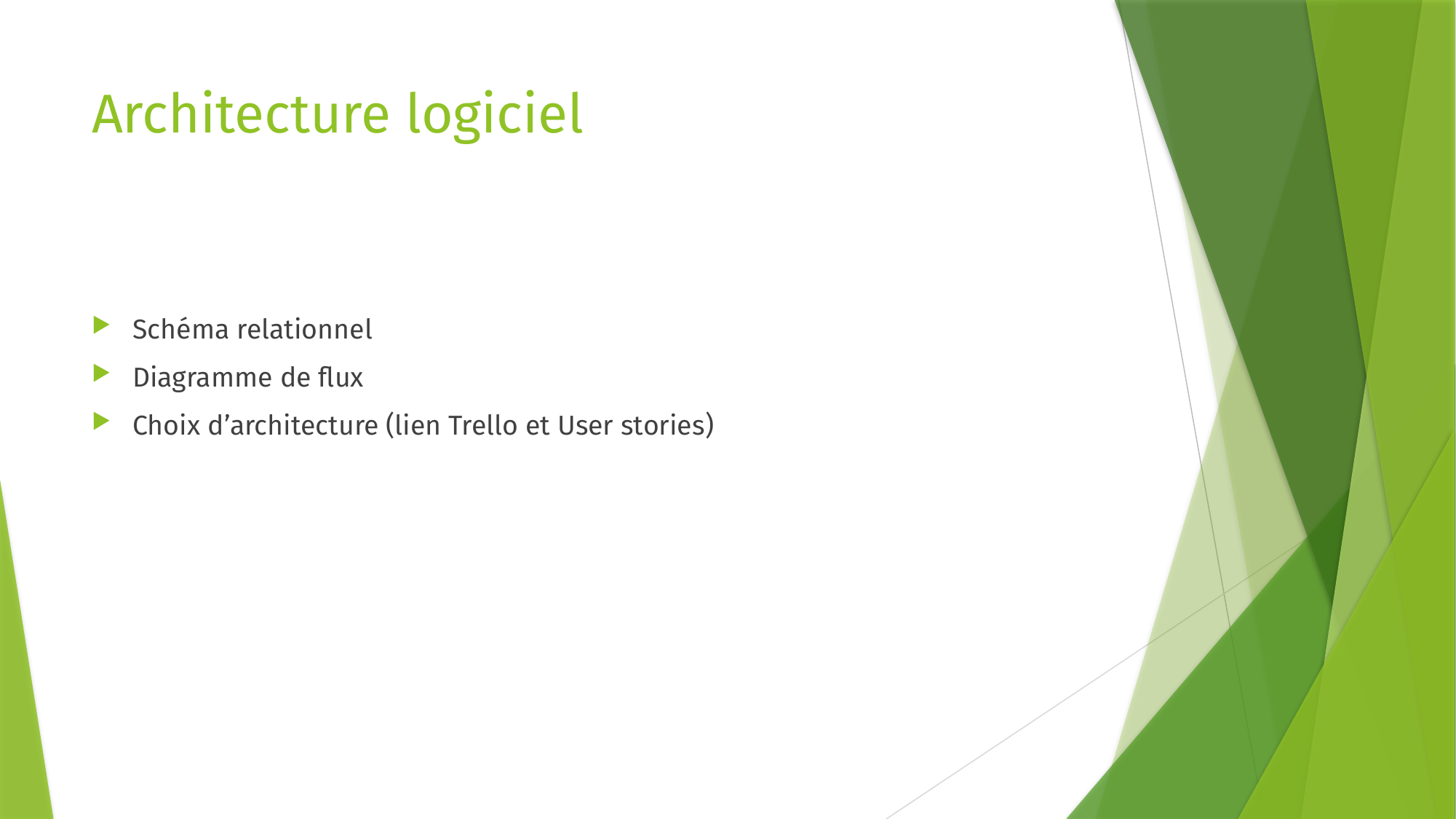

# Architecture logiciel

Schéma relationnel
Diagramme de flux
Choix d’architecture (lien Trello et User stories)